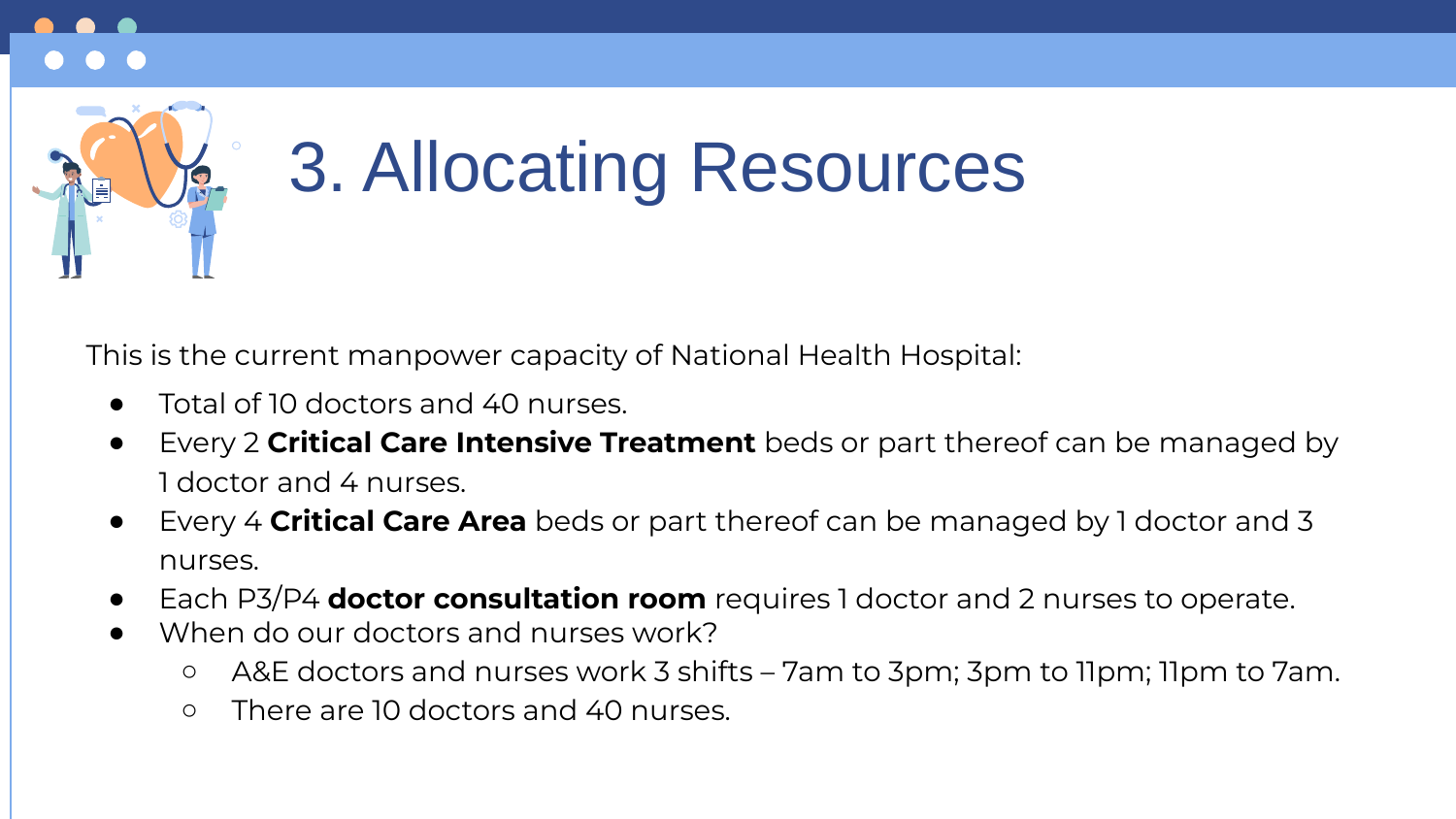

# 3. Allocating Resources
This is the current manpower capacity of National Health Hospital:
Total of 10 doctors and 40 nurses.
Every 2 Critical Care Intensive Treatment beds or part thereof can be managed by 1 doctor and 4 nurses.
Every 4 Critical Care Area beds or part thereof can be managed by 1 doctor and 3 nurses.
Each P3/P4 doctor consultation room requires 1 doctor and 2 nurses to operate.
When do our doctors and nurses work?
A&E doctors and nurses work 3 shifts – 7am to 3pm; 3pm to 11pm; 11pm to 7am.
There are 10 doctors and 40 nurses.